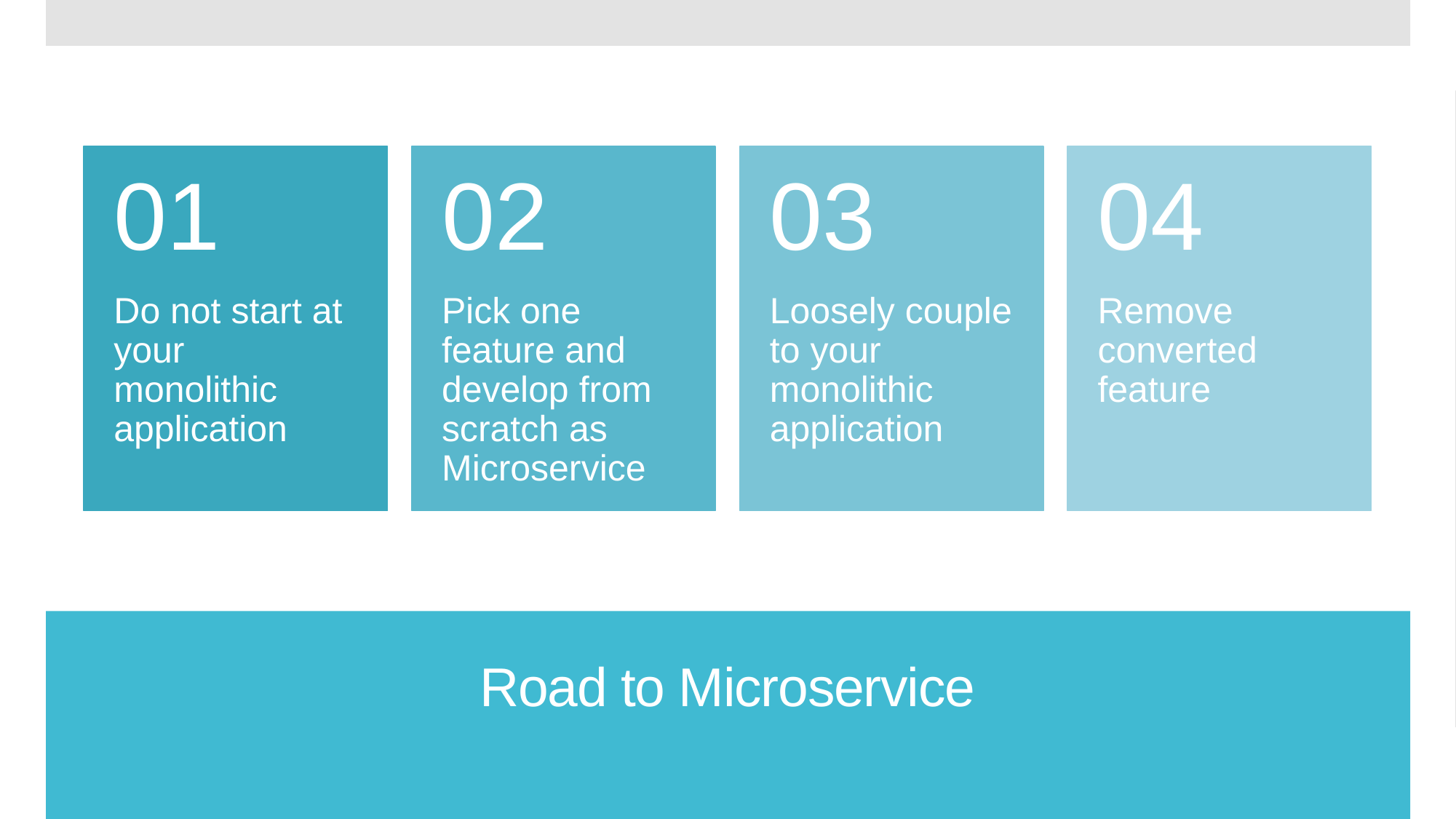

Do not start at your monolithic application
01
Pick one feature and develop from scratch as Microservice
02
Loosely couple to your monolithic application
03
Remove converted feature
04
# Road to Microservice